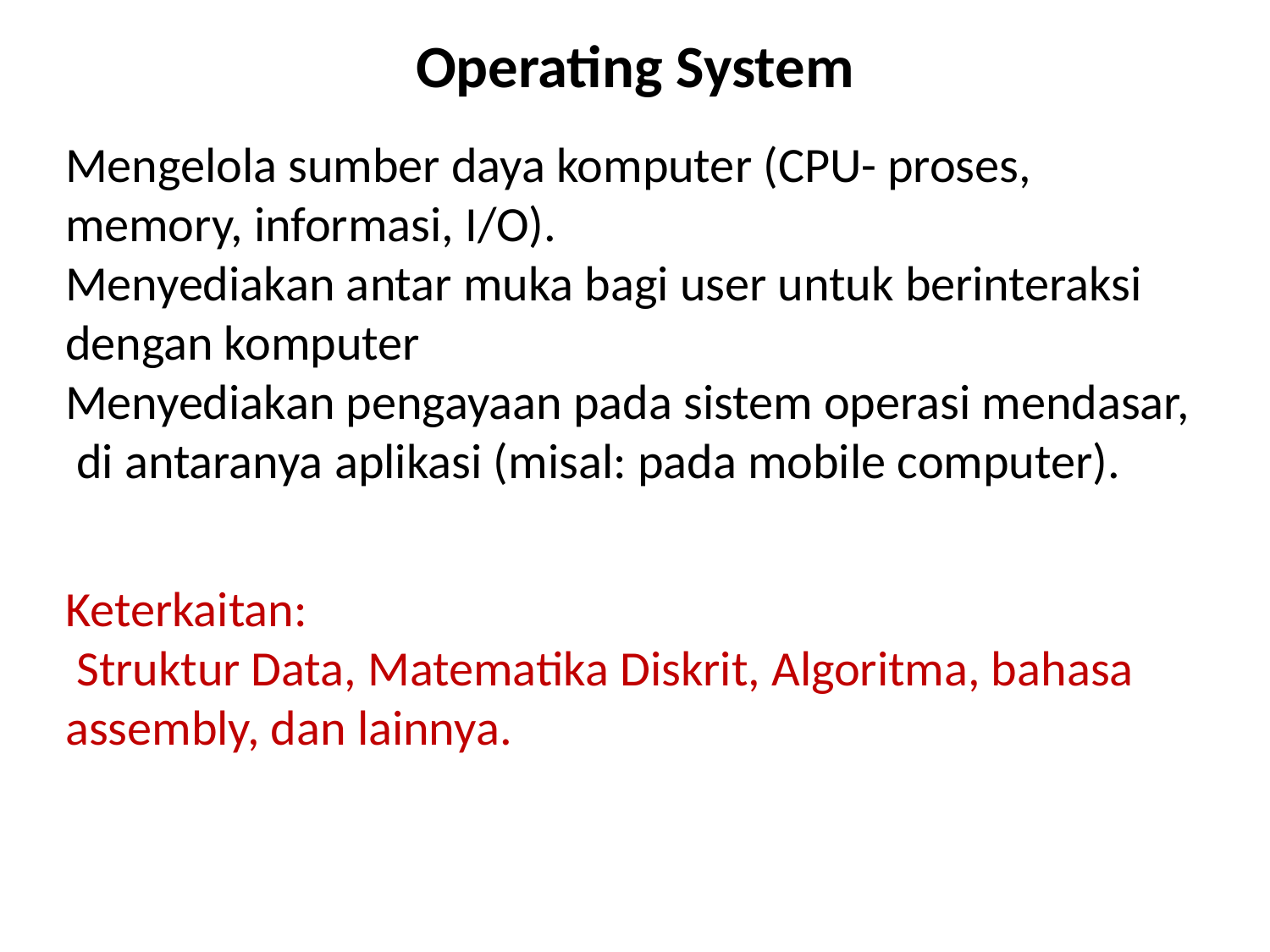

Operating System
Mengelola sumber daya komputer (CPU- proses, memory, informasi, I/O).
Menyediakan antar muka bagi user untuk berinteraksi dengan komputer
Menyediakan pengayaan pada sistem operasi mendasar,  di antaranya aplikasi (misal: pada mobile computer).
Keterkaitan:
 Struktur Data, Matematika Diskrit, Algoritma, bahasa assembly, dan lainnya.